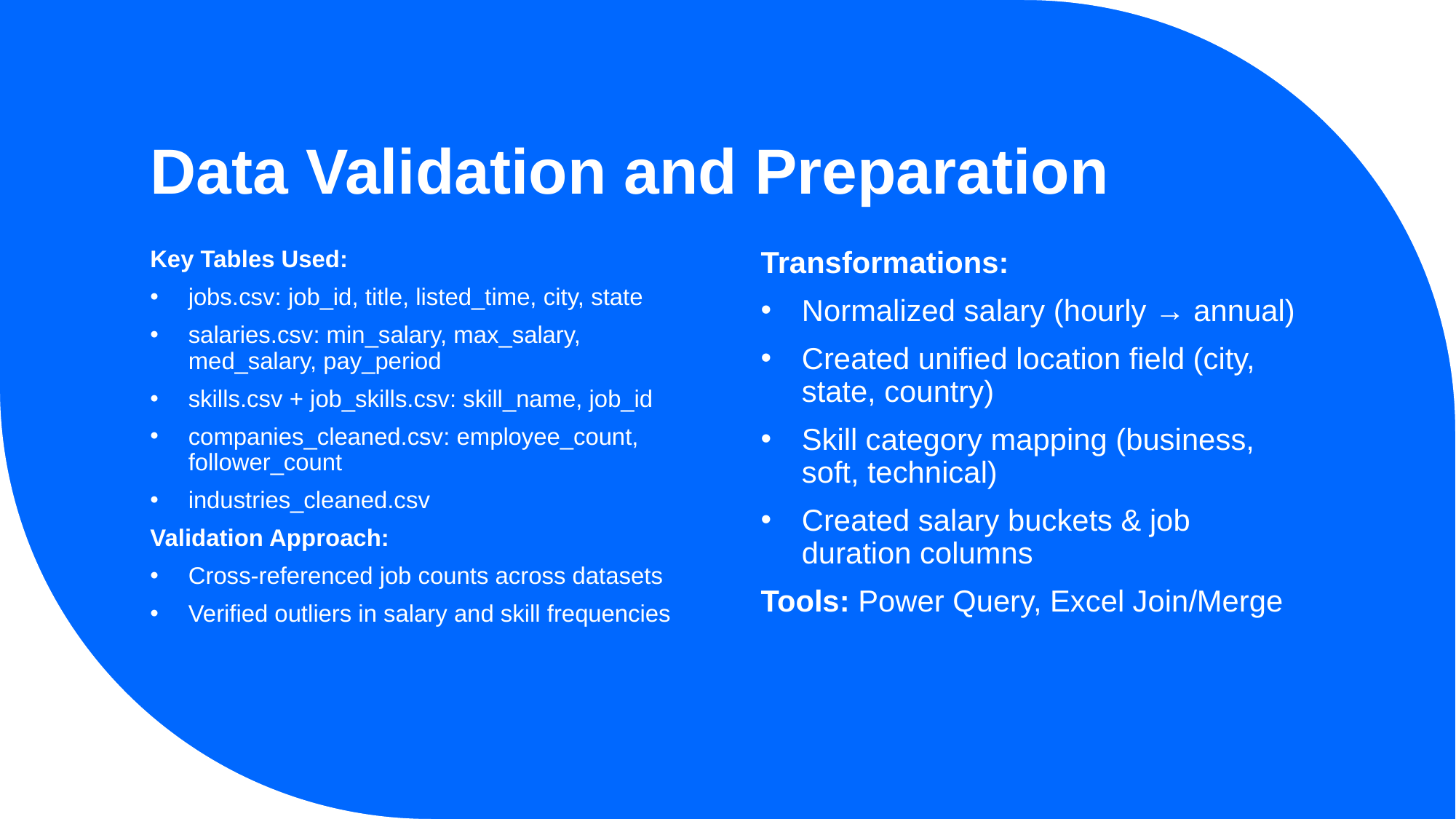

# Data Validation and Preparation
Key Tables Used:
jobs.csv: job_id, title, listed_time, city, state
salaries.csv: min_salary, max_salary, med_salary, pay_period
skills.csv + job_skills.csv: skill_name, job_id
companies_cleaned.csv: employee_count, follower_count
industries_cleaned.csv
Validation Approach:
Cross-referenced job counts across datasets
Verified outliers in salary and skill frequencies

Transformations:
Normalized salary (hourly → annual)
Created unified location field (city, state, country)
Skill category mapping (business, soft, technical)
Created salary buckets & job duration columns
Tools: Power Query, Excel Join/Merge